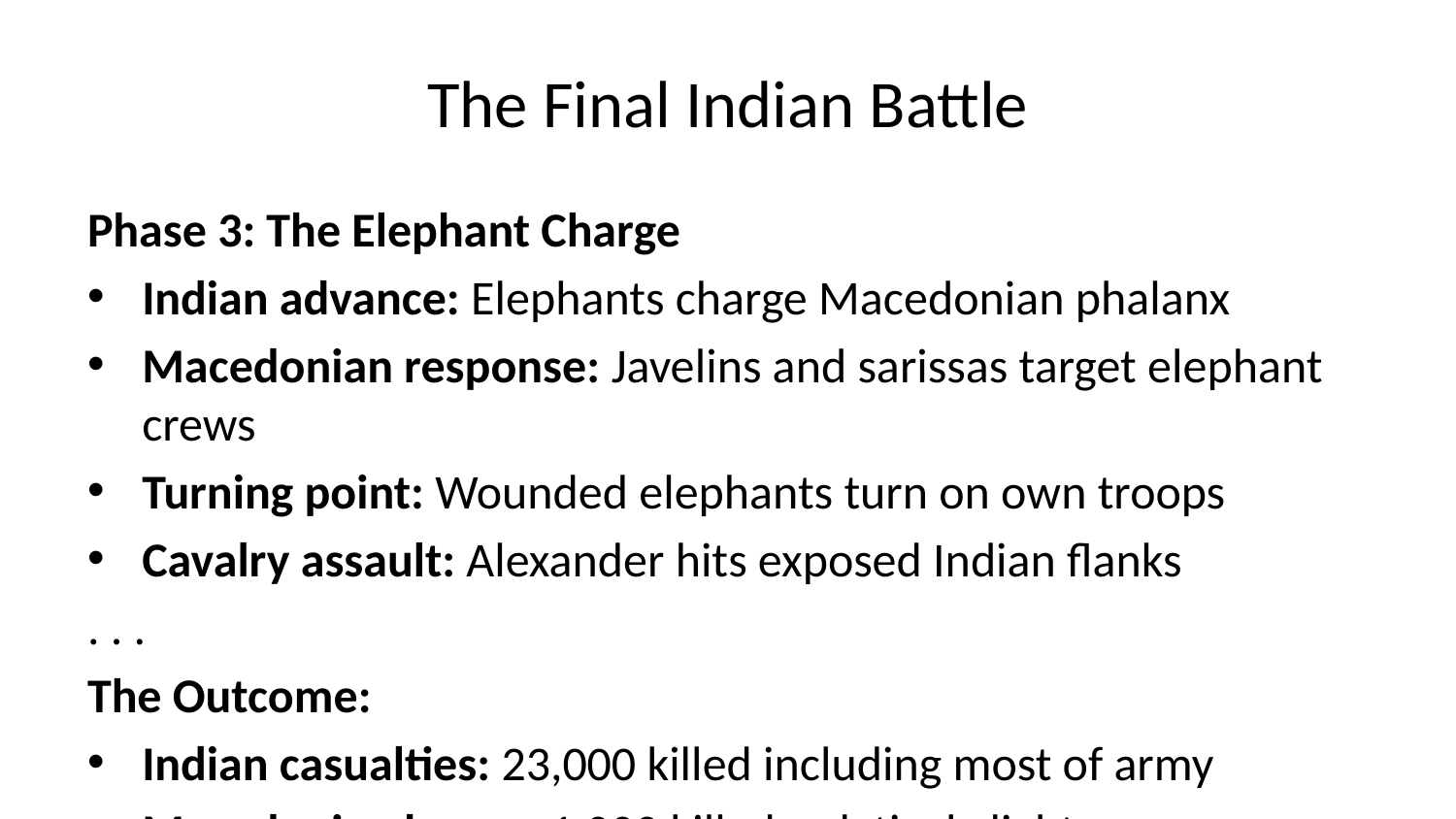

# The Final Indian Battle
Phase 3: The Elephant Charge
Indian advance: Elephants charge Macedonian phalanx
Macedonian response: Javelins and sarissas target elephant crews
Turning point: Wounded elephants turn on own troops
Cavalry assault: Alexander hits exposed Indian flanks
. . .
The Outcome:
Indian casualties: 23,000 killed including most of army
Macedonian losses: 1,000 killed, relatively light
Porus captured: Treated with honor, restored to throne
Strategic result: Northern India open to Macedonian advance